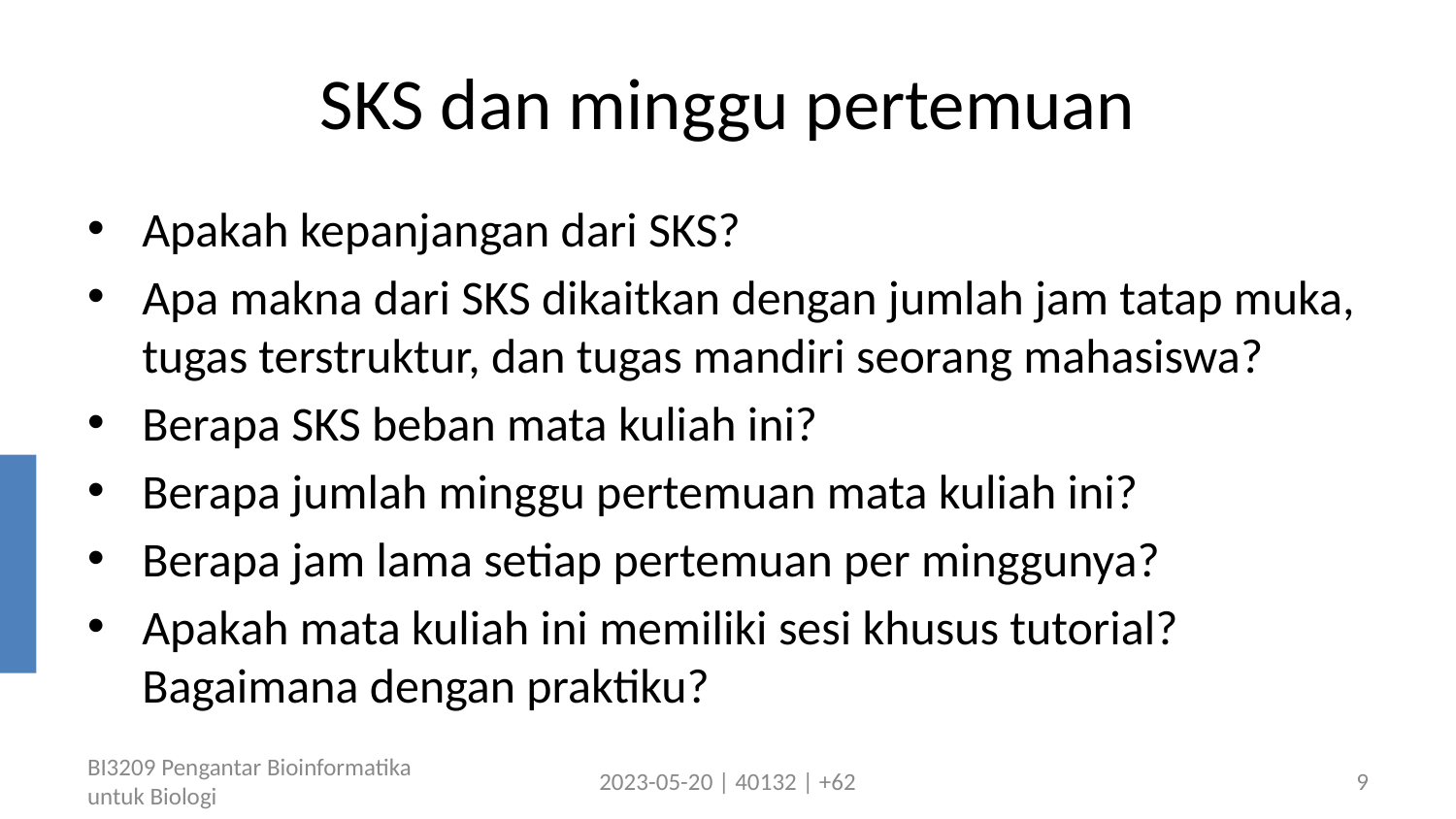

# SKS dan minggu pertemuan
Apakah kepanjangan dari SKS?
Apa makna dari SKS dikaitkan dengan jumlah jam tatap muka, tugas terstruktur, dan tugas mandiri seorang mahasiswa?
Berapa SKS beban mata kuliah ini?
Berapa jumlah minggu pertemuan mata kuliah ini?
Berapa jam lama setiap pertemuan per minggunya?
Apakah mata kuliah ini memiliki sesi khusus tutorial? Bagaimana dengan praktiku?
BI3209 Pengantar Bioinformatika untuk Biologi
2023-05-20 | 40132 | +62
9